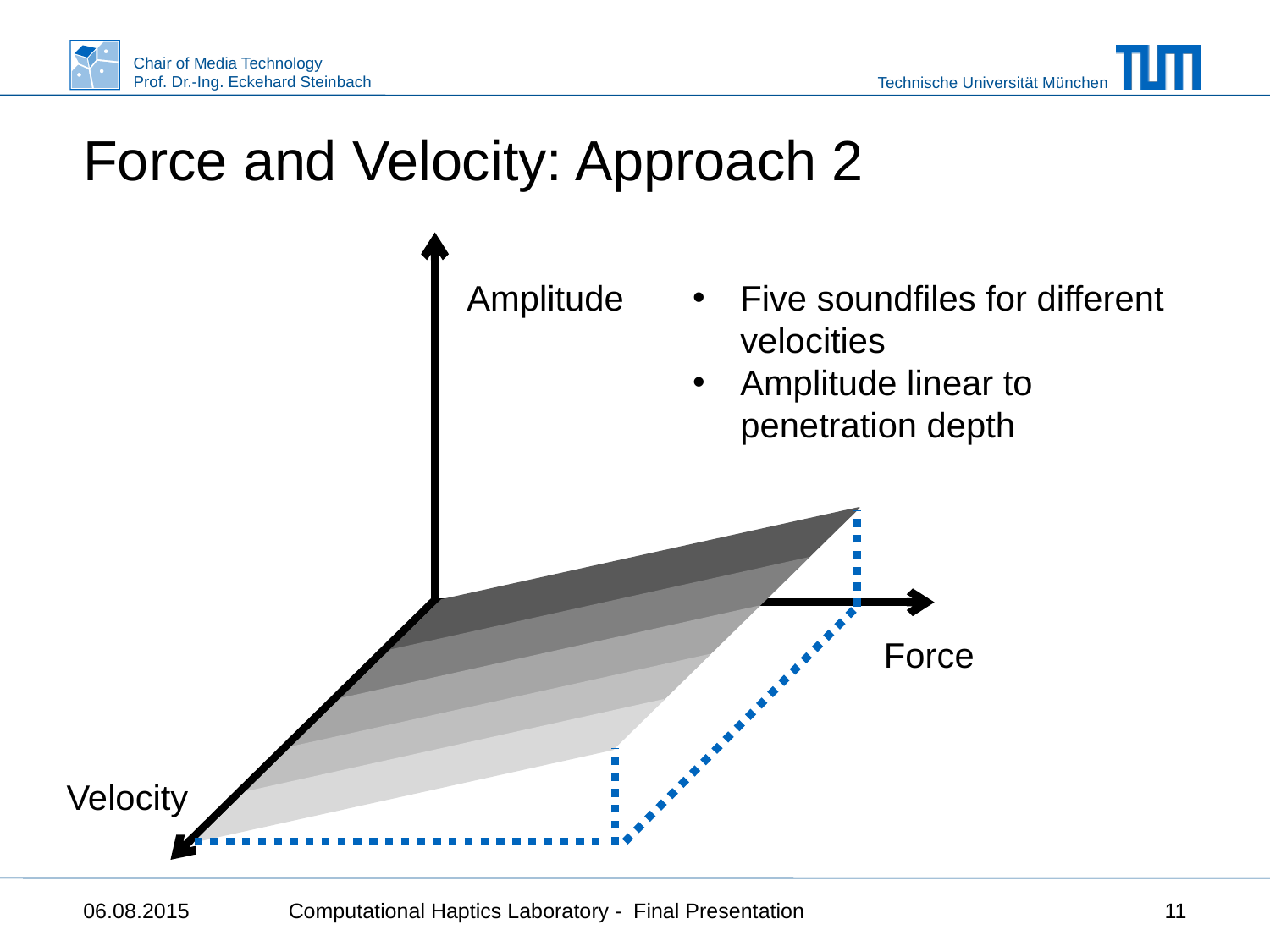

# Force and Velocity: Approach 2
Amplitude
Five soundfiles for different velocities
Amplitude linear to penetration depth

Force
Velocity
06.08.2015
Computational Haptics Laboratory -  Final Presentation
11